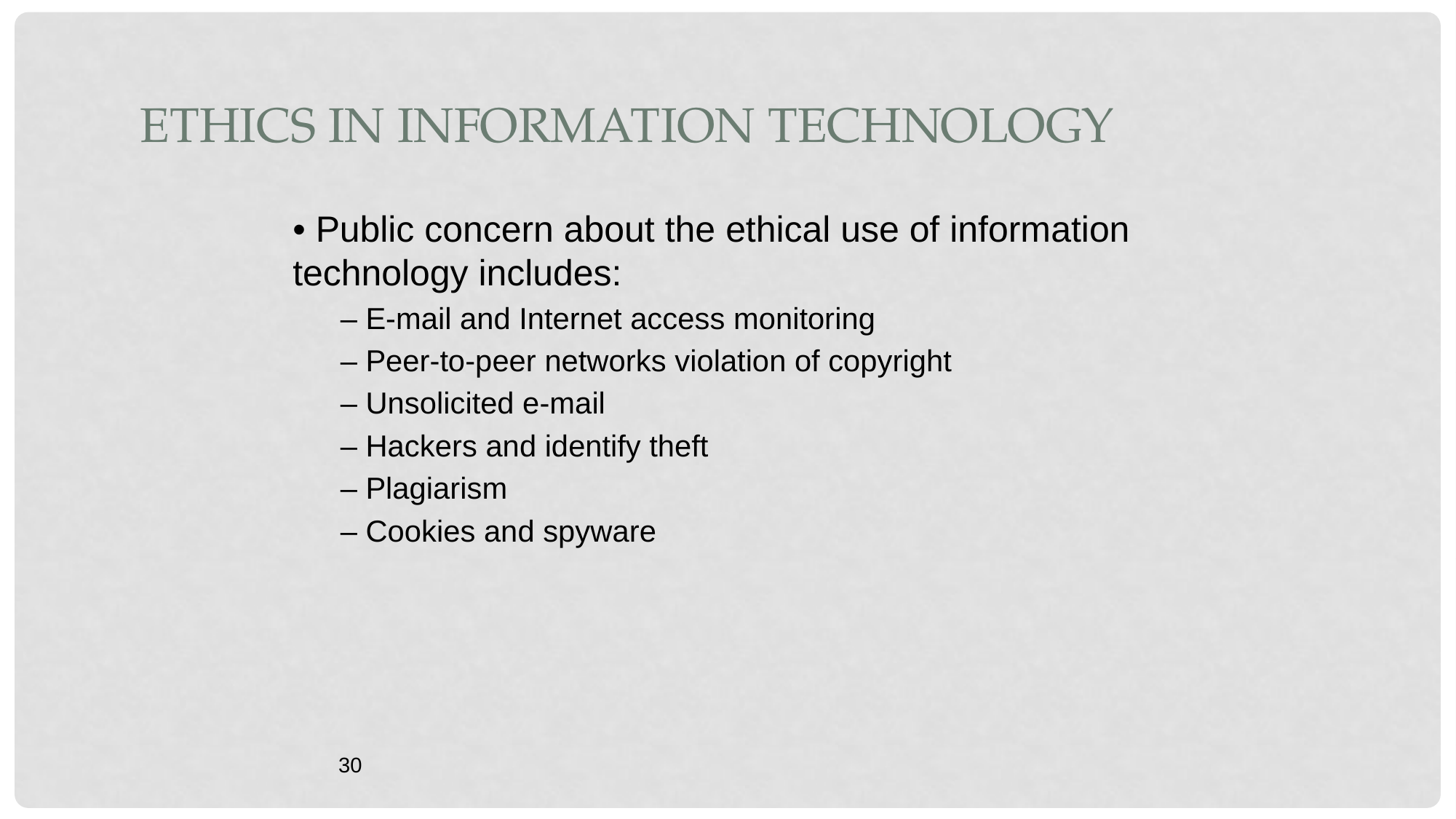

Ethics in Information Technology

• Public concern about the ethical use of information technology includes:
– E-mail and Internet access monitoring
– Peer-to-peer networks violation of copyright
– Unsolicited e-mail
– Hackers and identify theft
– Plagiarism
– Cookies and spyware
30